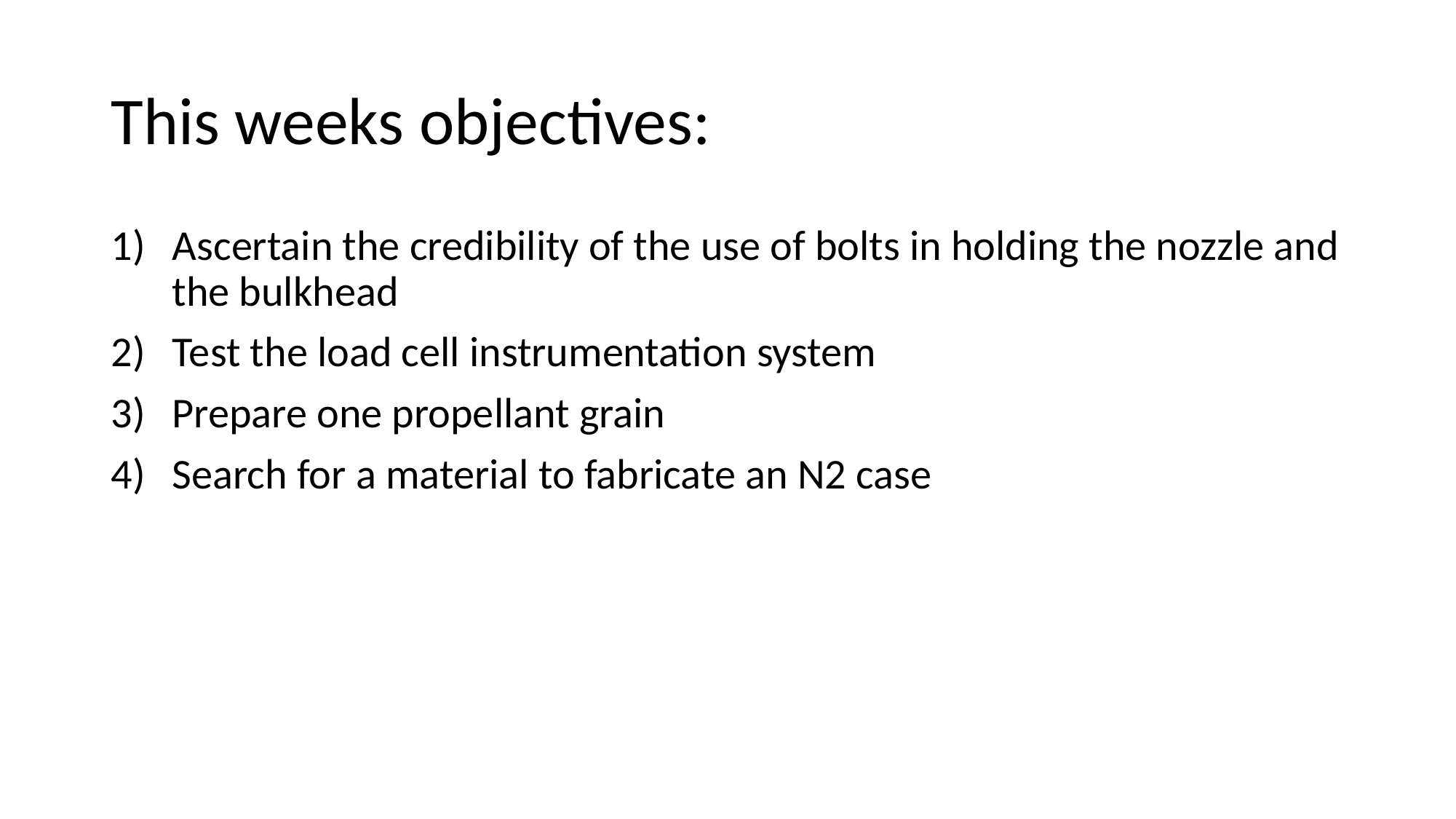

# This weeks objectives:
Ascertain the credibility of the use of bolts in holding the nozzle and the bulkhead
Test the load cell instrumentation system
Prepare one propellant grain
Search for a material to fabricate an N2 case